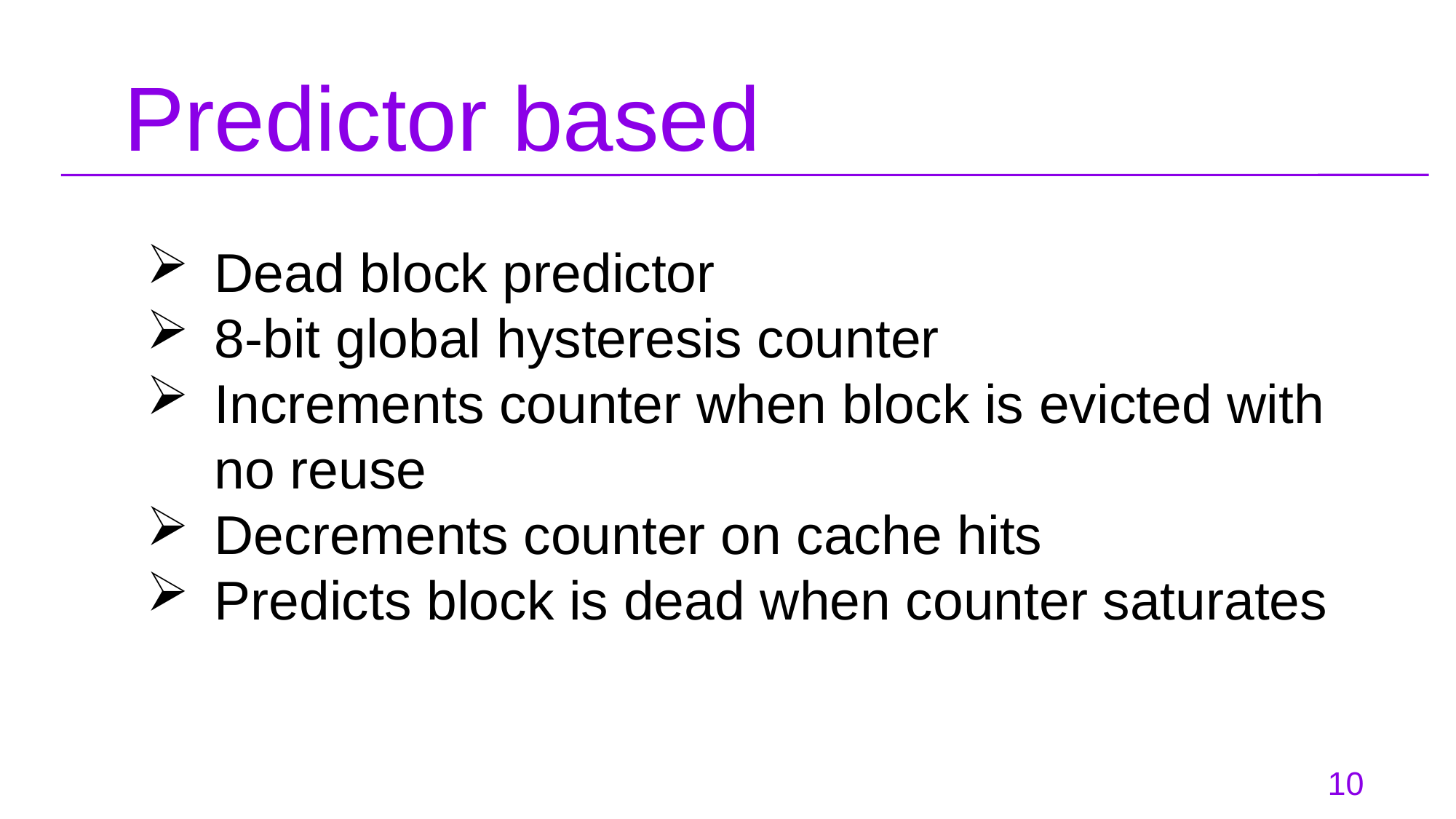

# Predictor based
Dead block predictor
8-bit global hysteresis counter
Increments counter when block is evicted with no reuse
Decrements counter on cache hits
Predicts block is dead when counter saturates
10